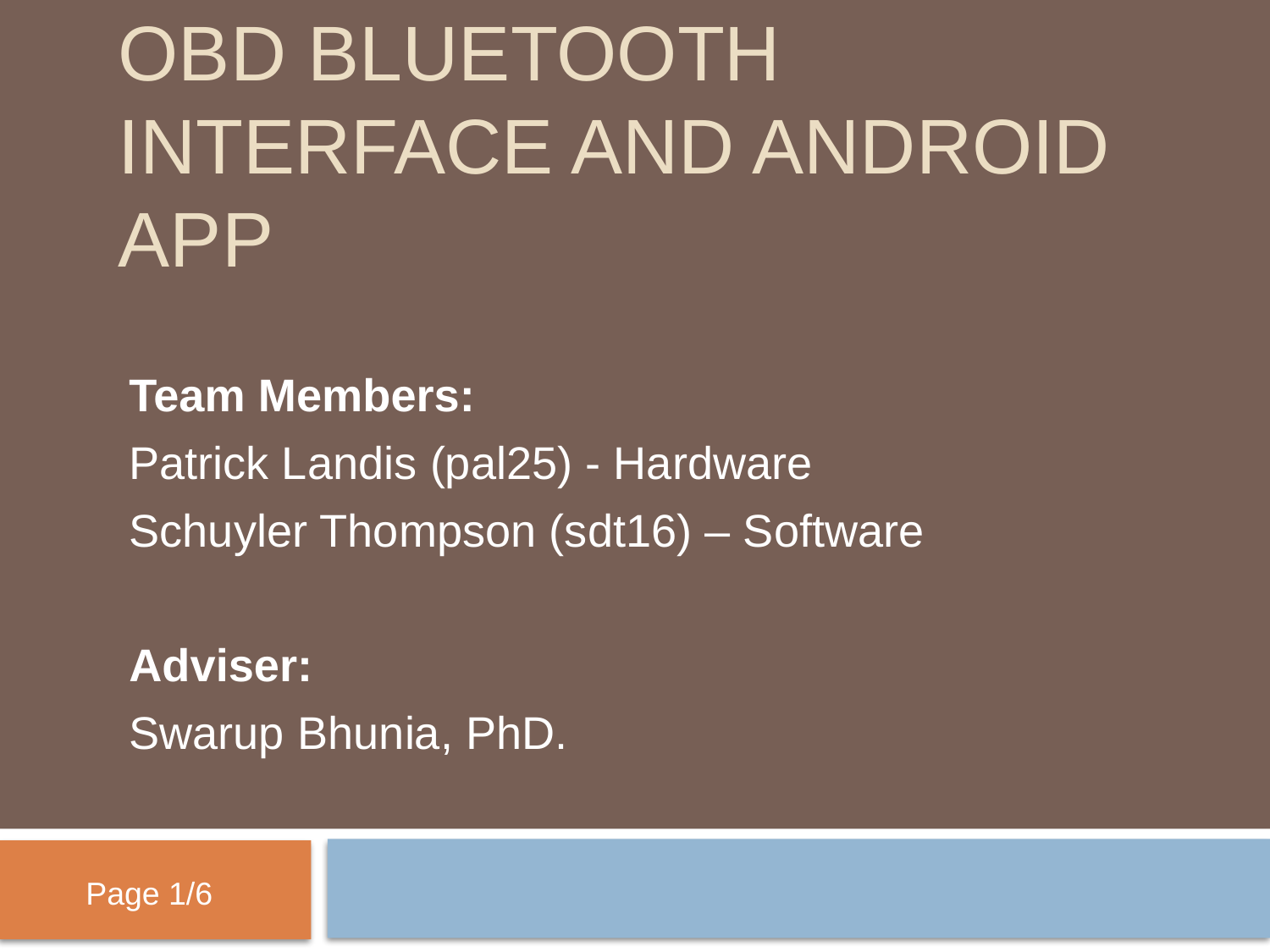

# OBD Bluetooth Interface and Android App
Team Members:
Patrick Landis (pal25) - Hardware
Schuyler Thompson (sdt16) – Software

Adviser:
Swarup Bhunia, PhD.

Page 1/6